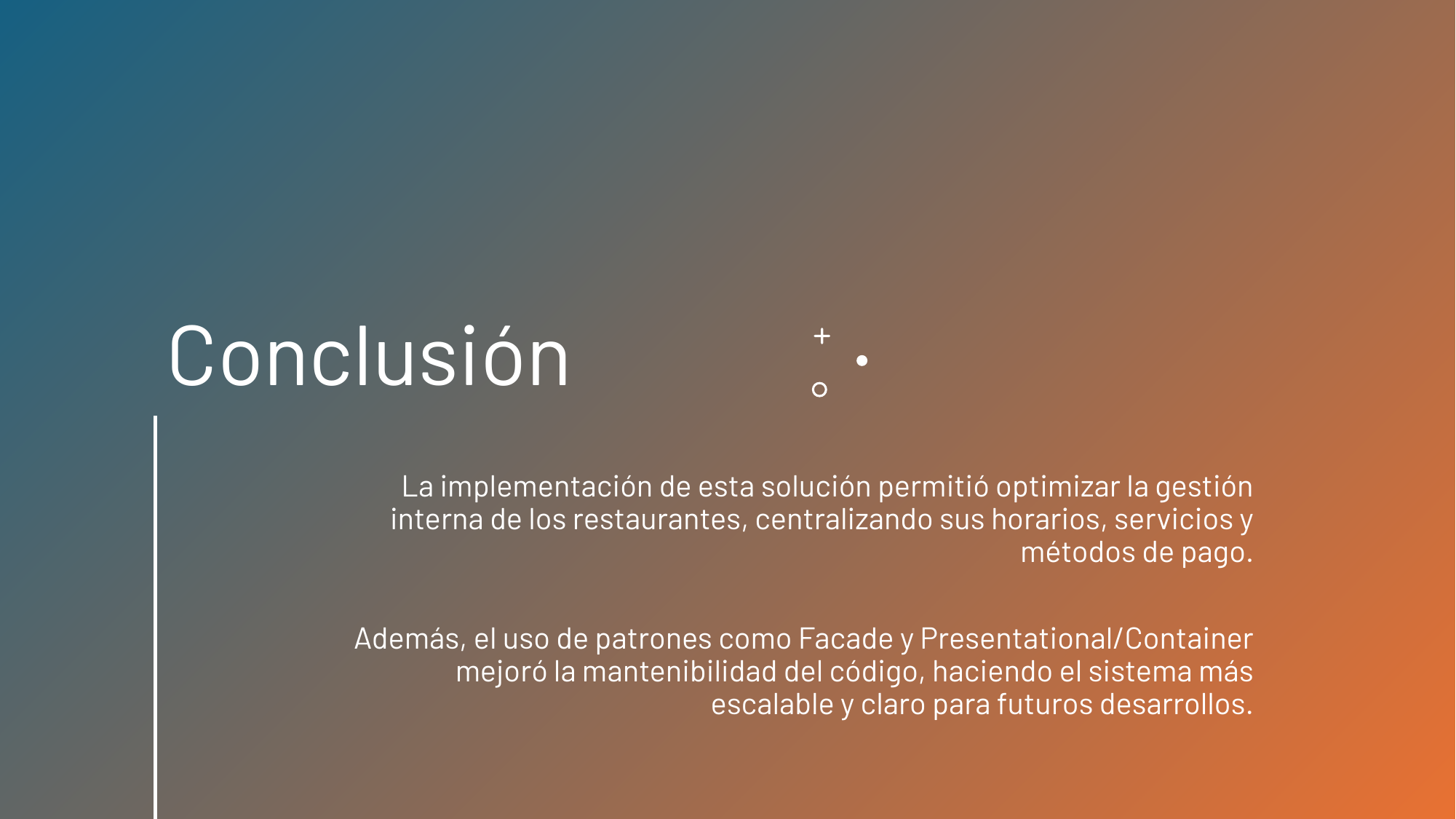

# Conclusión

La implementación de esta solución permitió optimizar la gestión interna de los restaurantes, centralizando sus horarios, servicios y métodos de pago.
Además, el uso de patrones como Facade y Presentational/Container mejoró la mantenibilidad del código, haciendo el sistema más escalable y claro para futuros desarrollos.